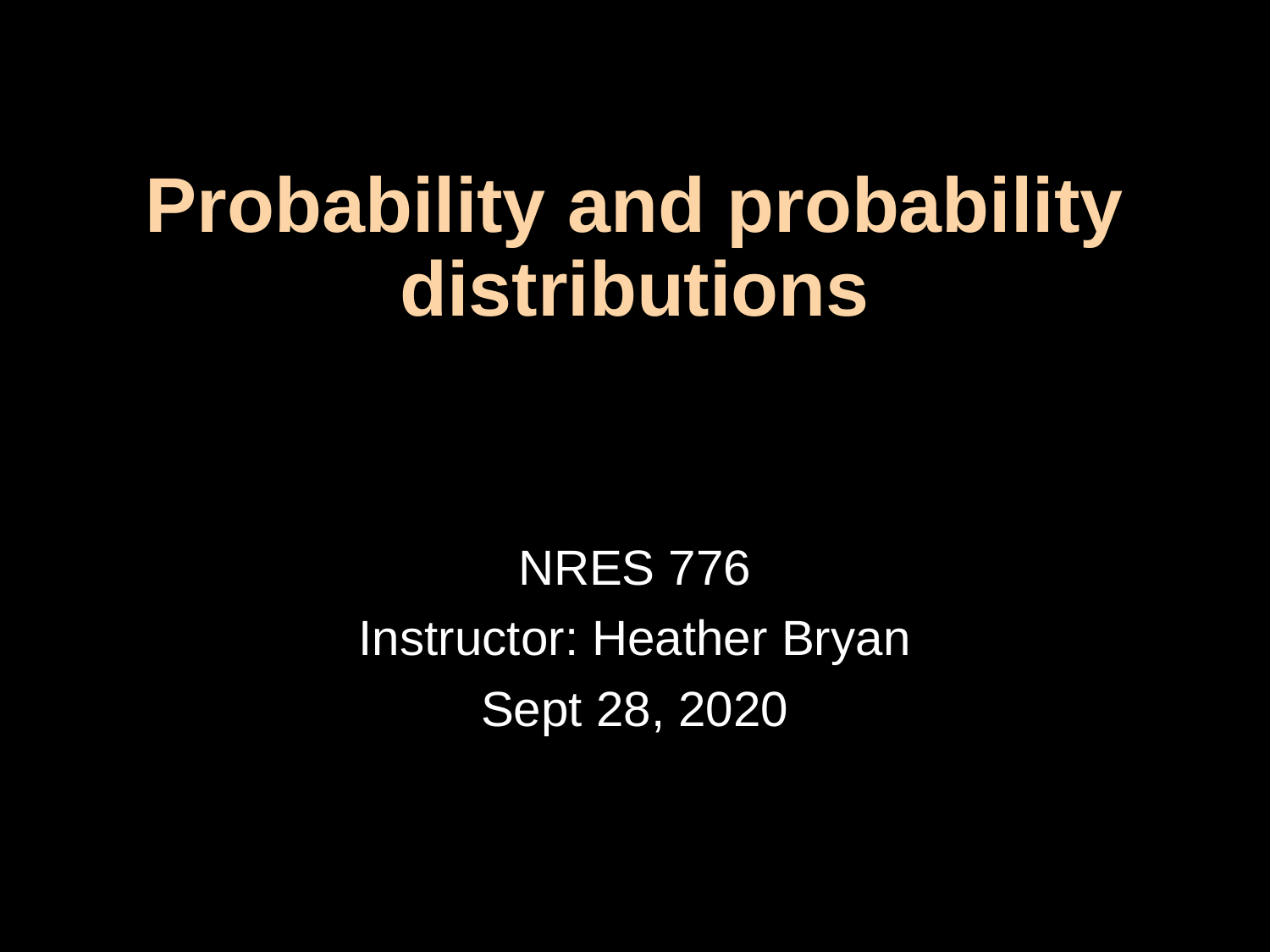

# Probability and probability distributions
NRES 776
Instructor: Heather Bryan
Sept 28, 2020